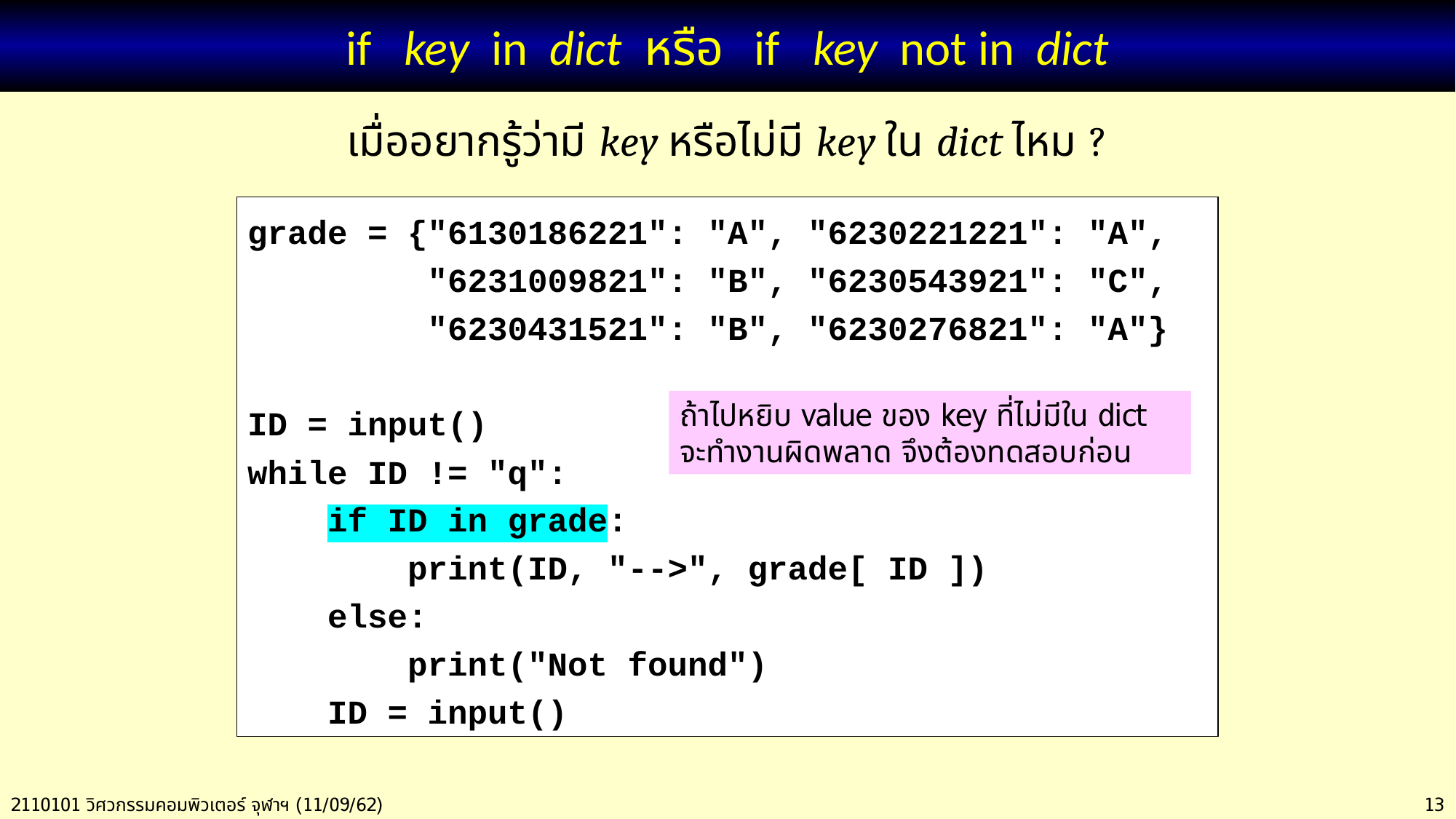

# if   key  in  dict  หรือ  if   key  not in  dict
เมื่ออยากรู้ว่ามี key หรือไม่มี key ใน dict ไหม ?

grade = {"6130186221": "A", "6230221221": "A",
         "6231009821": "B", "6230543921": "C",
         "6230431521": "B", "6230276821": "A"}

ID = input()
while ID != "q":
    if ID in grade:
        print(ID, "-->", grade[ ID ])
    else:
        print("Not found")
    ID = input()
ถ้าไปหยิบ value ของ key ที่ไม่มีใน dict จะทำงานผิดพลาด จึงต้องทดสอบก่อน